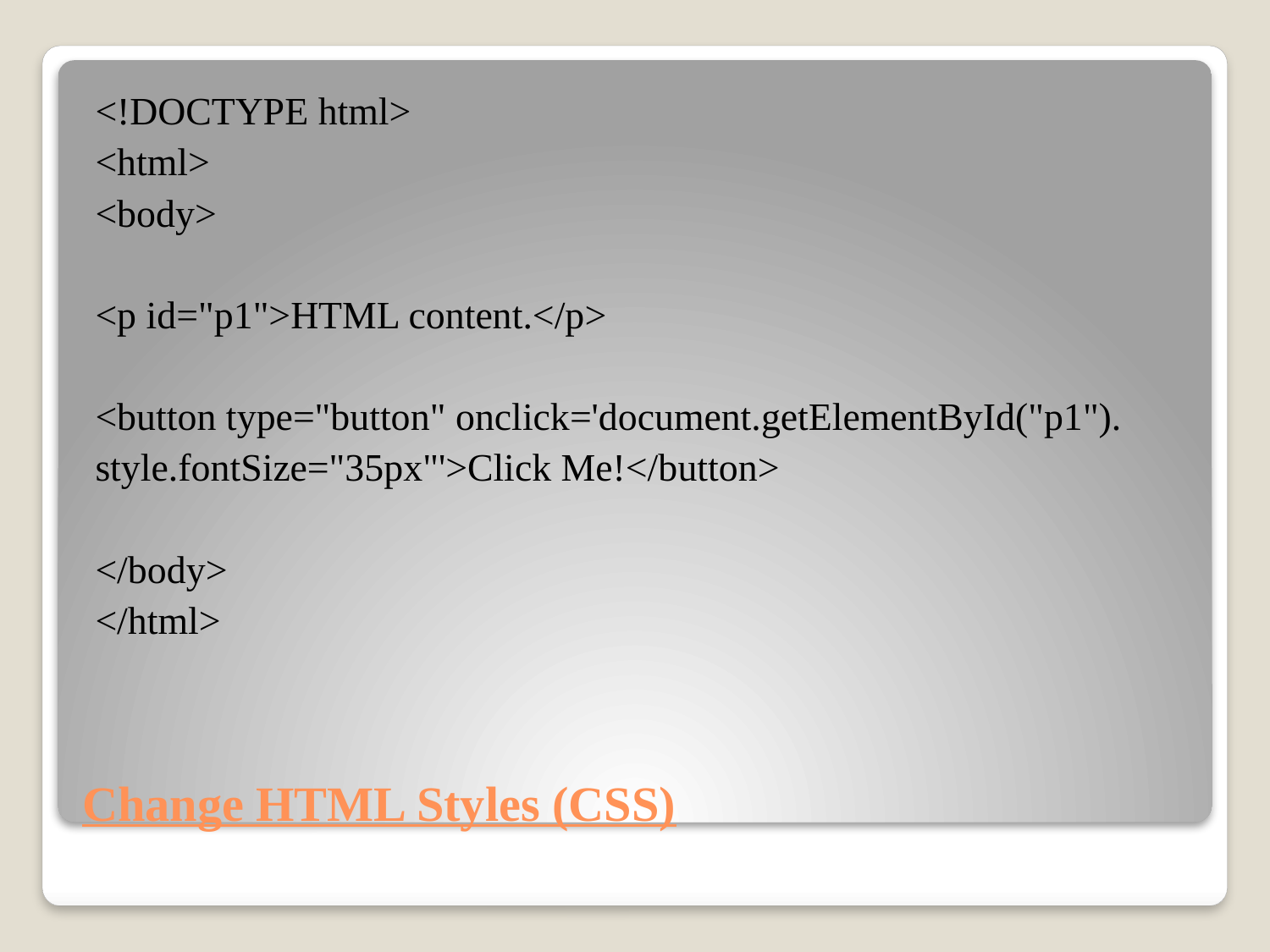

<!DOCTYPE html>
<html>
<body>

<p id="p1">HTML content.</p>

<button type="button" onclick='document.getElementById("p1").
style.fontSize="35px"'>Click Me!</button>

</body>
</html>

# Change HTML Styles (CSS)